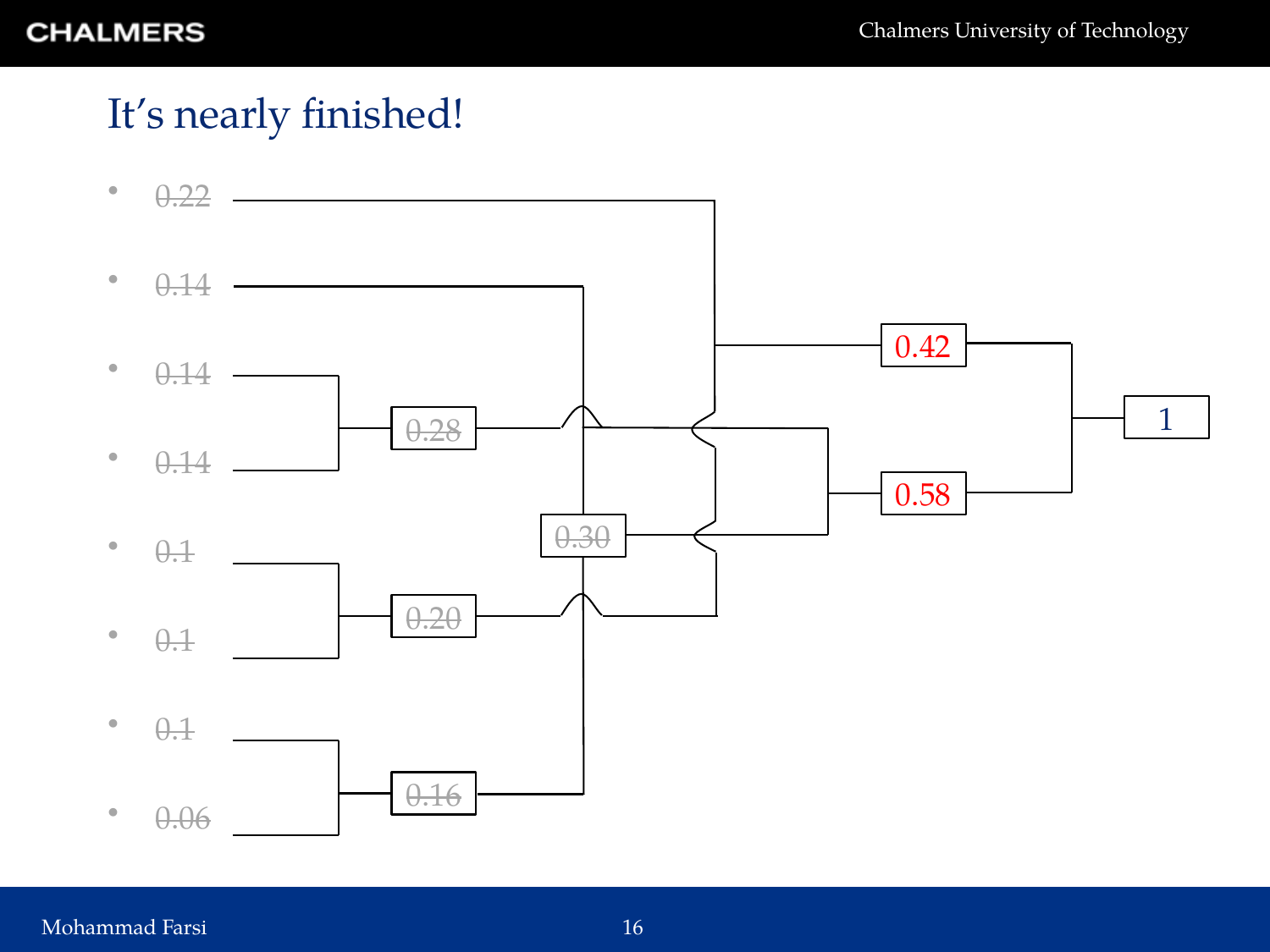

# It’s nearly finished!
0.22

0.14

0.14

0.14

0.1

0.1

0.1

0.06

0.42
0.30
1
0.28

0.58
0.20
0.16
Mohammad Farsi
16